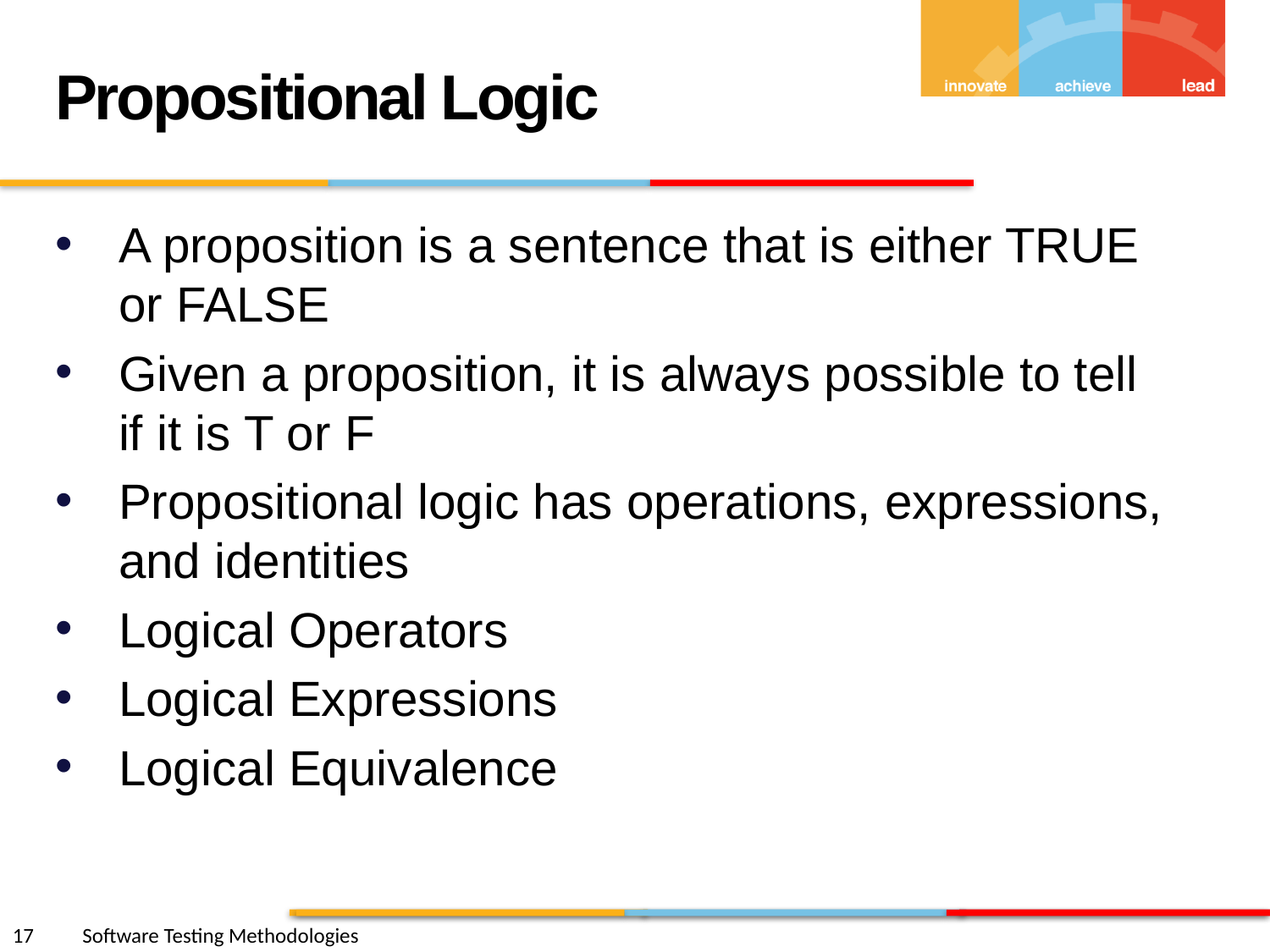

Propositional Logic
A proposition is a sentence that is either TRUE or FALSE
Given a proposition, it is always possible to tell if it is T or F
Propositional logic has operations, expressions, and identities
Logical Operators
Logical Expressions
Logical Equivalence